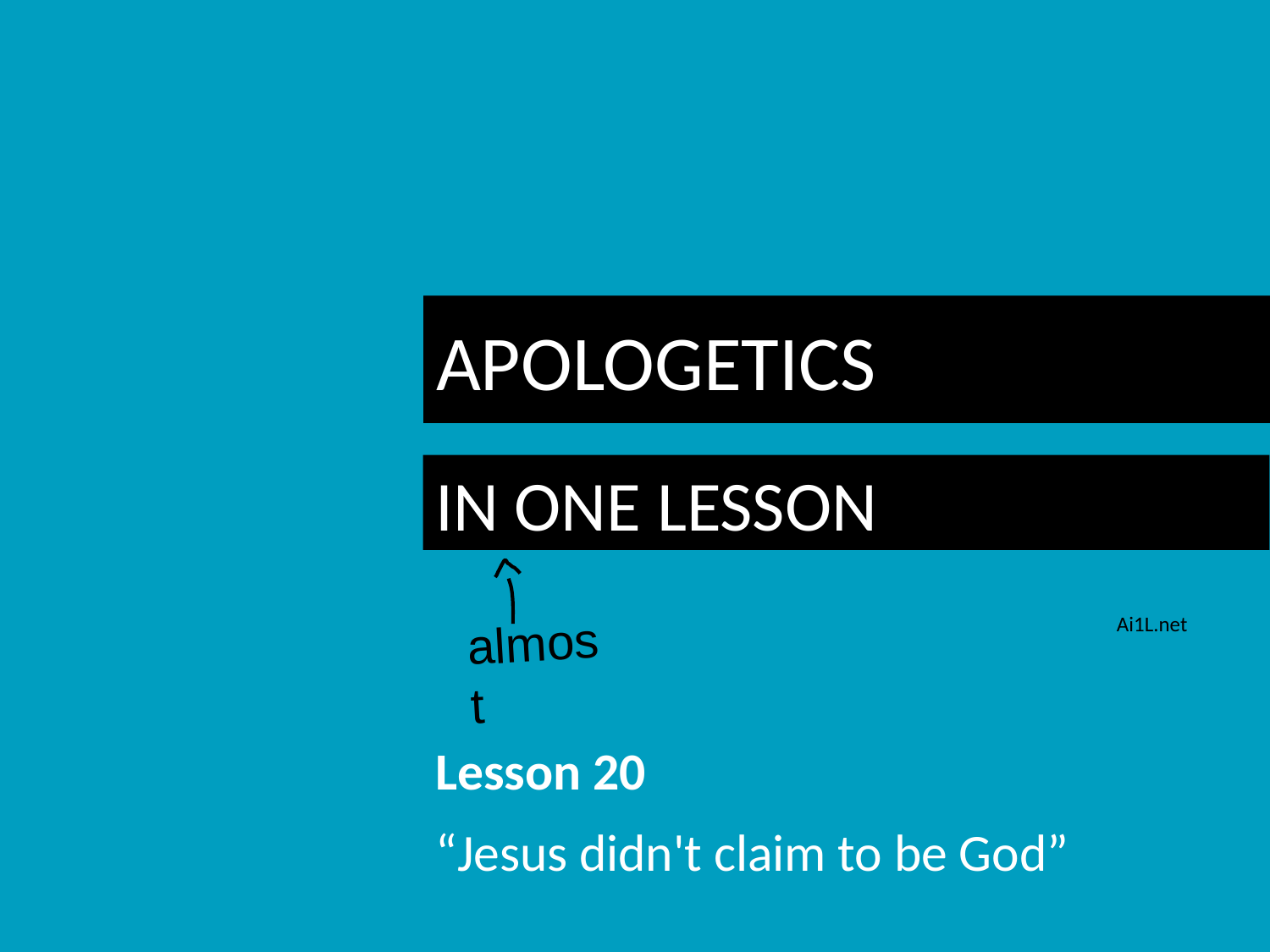

# APOLOGETICS
IN ONE LESSON

almost

Ai1L.net
Lesson 20
“Jesus didn't claim to be God”